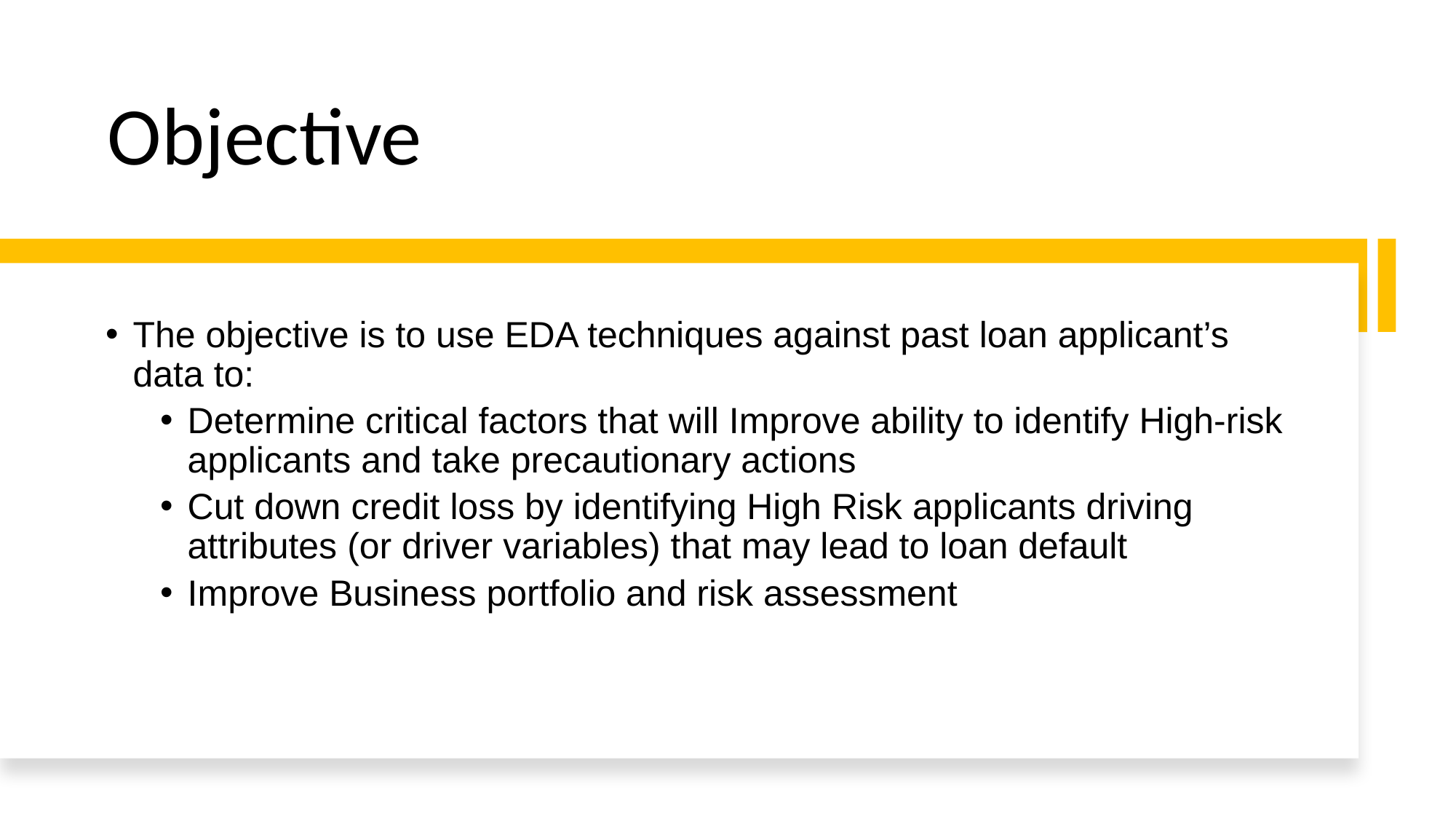

# Objective

The objective is to use EDA techniques against past loan applicant’s data to:
Determine critical factors that will Improve ability to identify High-risk applicants and take precautionary actions
Cut down credit loss by identifying High Risk applicants driving attributes (or driver variables) that may lead to loan default
Improve Business portfolio and risk assessment